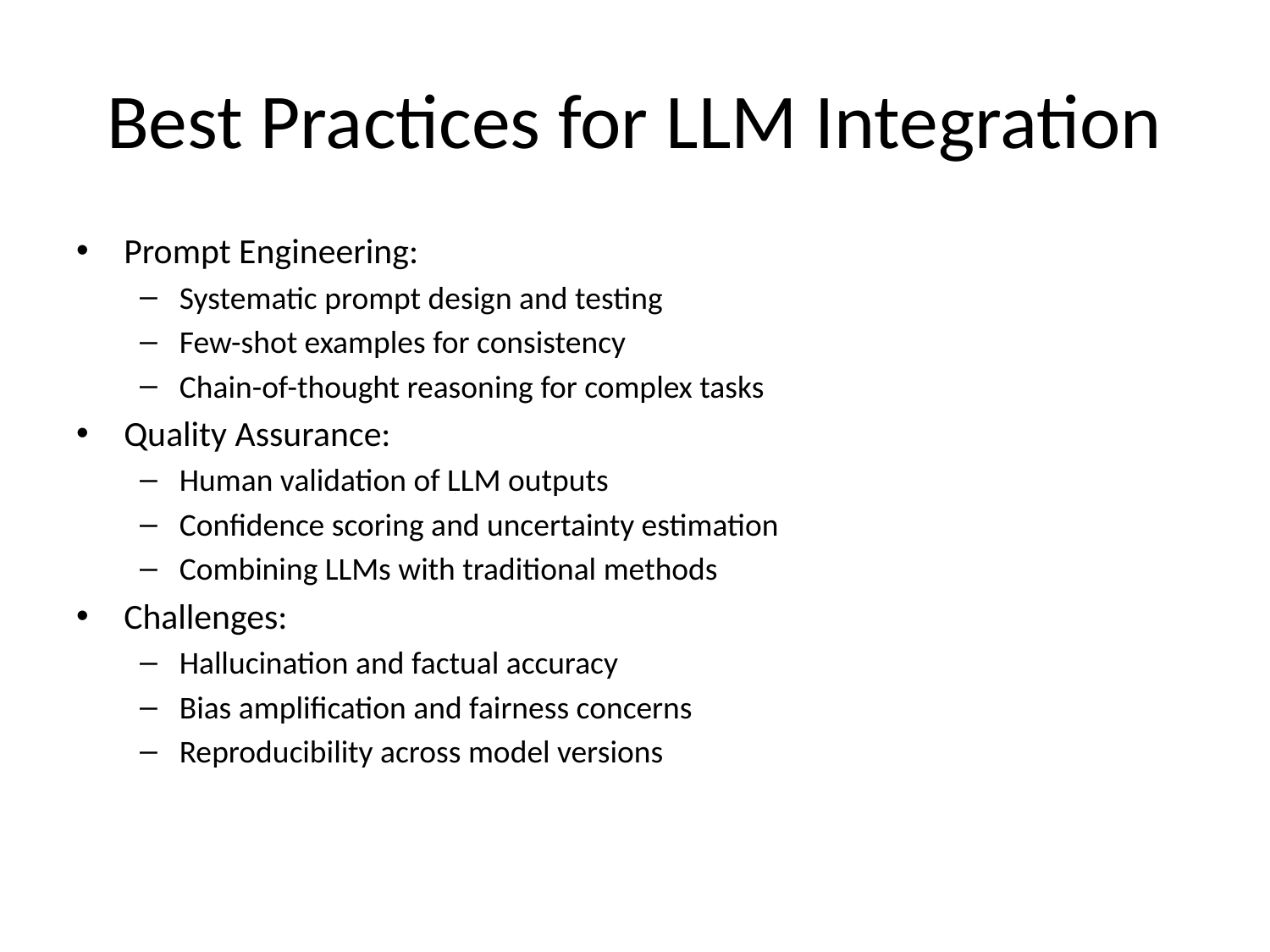

# Best Practices for LLM Integration
Prompt Engineering:
Systematic prompt design and testing
Few-shot examples for consistency
Chain-of-thought reasoning for complex tasks
Quality Assurance:
Human validation of LLM outputs
Confidence scoring and uncertainty estimation
Combining LLMs with traditional methods
Challenges:
Hallucination and factual accuracy
Bias amplification and fairness concerns
Reproducibility across model versions